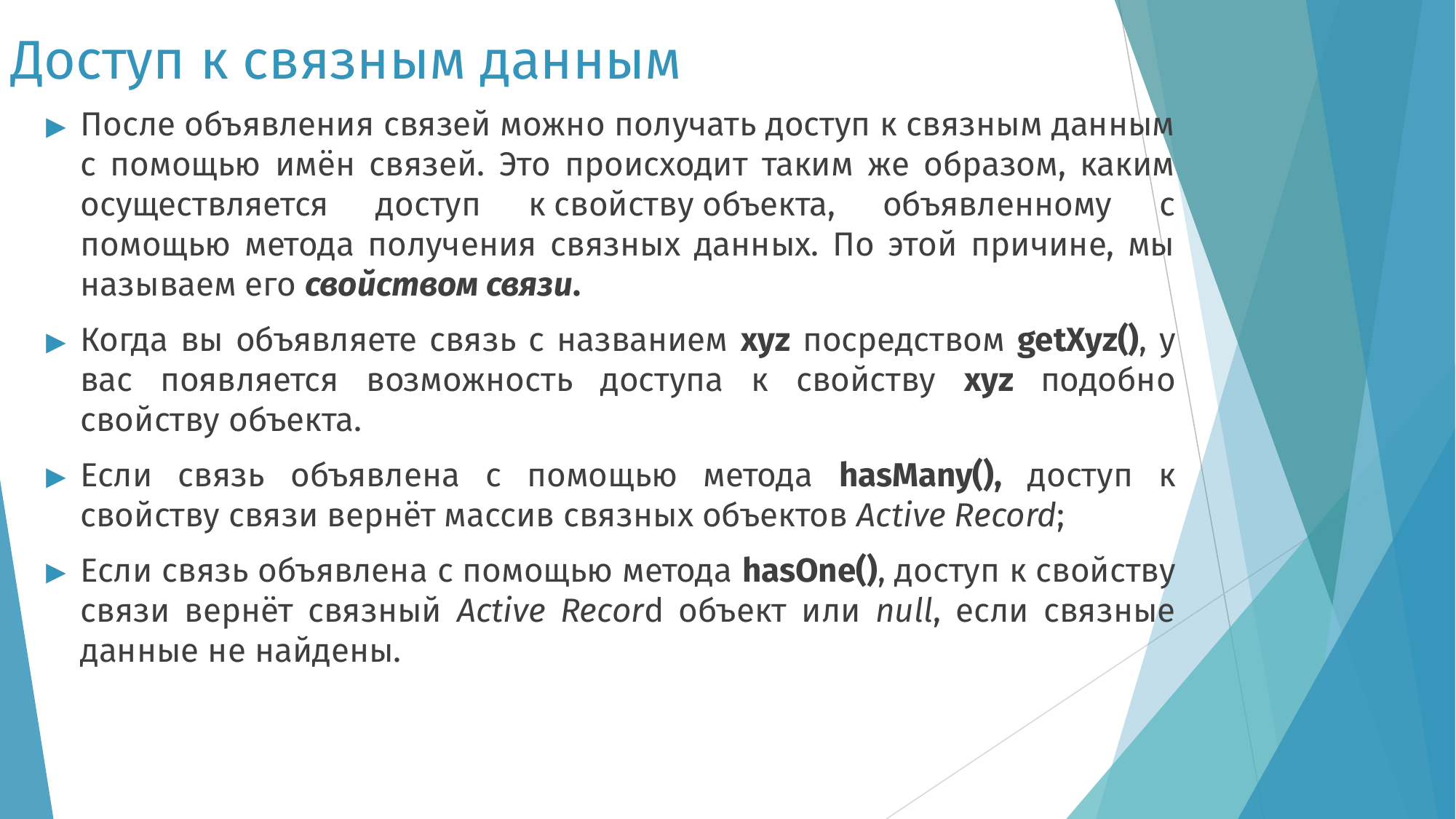

# Доступ к связным данным
После объявления связей можно получать доступ к связным данным с помощью имён связей. Это происходит таким же образом, каким осуществляется доступ к свойству объекта, объявленному с помощью метода получения связных данных. По этой причине, мы называем его свойством связи.
Когда вы объявляете связь с названием xyz посредством getXyz(), у вас появляется возможность доступа к свойству xyz подобно свойству объекта.
Если связь объявлена с помощью метода hasMany(), доступ к свойству связи вернёт массив связных объектов Active Record;
Если связь объявлена с помощью метода hasOne(), доступ к свойству связи вернёт связный Active Record объект или null, если связные данные не найдены.